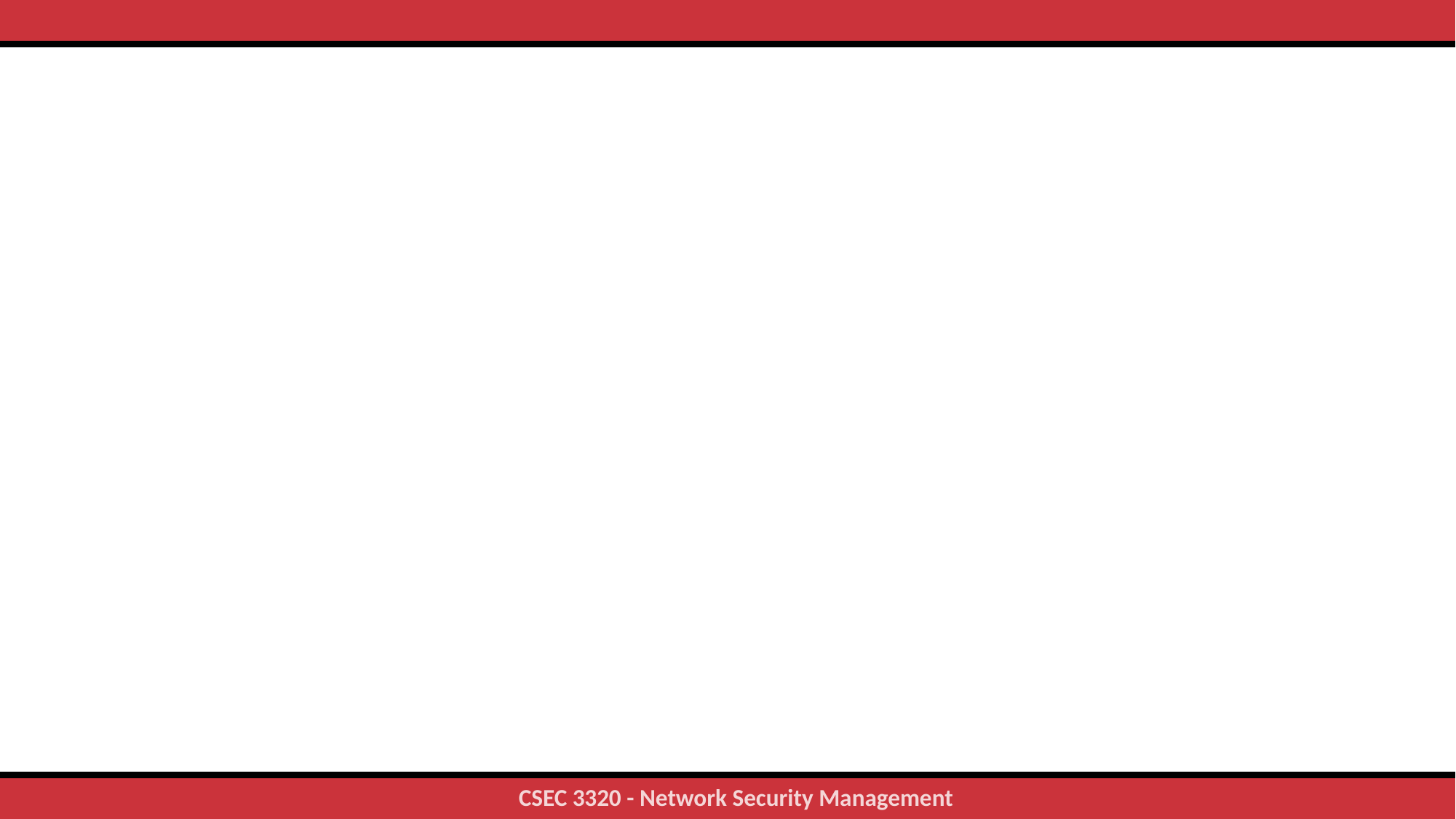

#

34
CSEC 3320 - Network Security Management